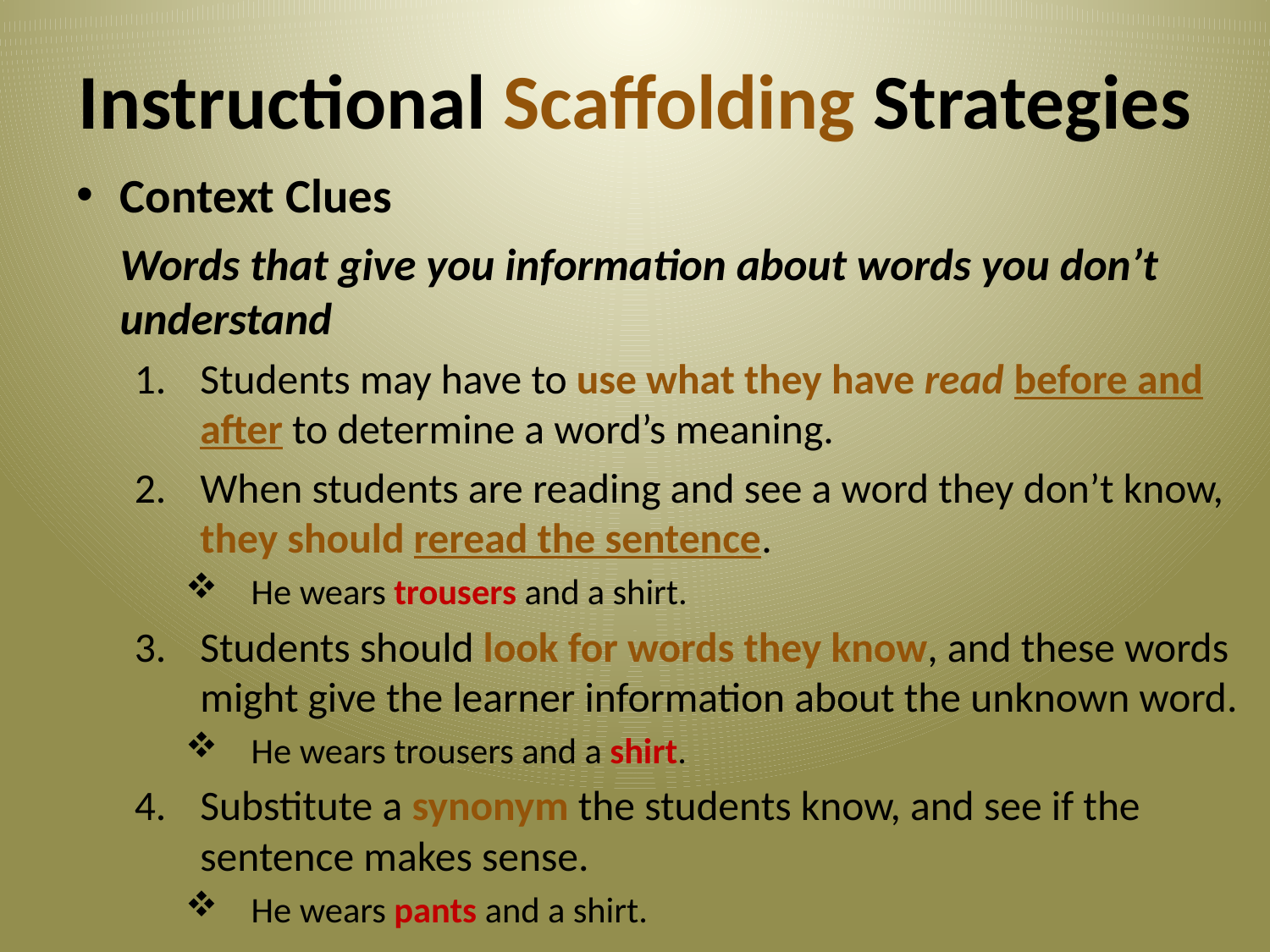

# Instructional Scaffolding Strategies
Context Clues
	Words that give you information about words you don’t understand
Students may have to use what they have read before and after to determine a word’s meaning.
When students are reading and see a word they don’t know, they should reread the sentence.
He wears trousers and a shirt.
Students should look for words they know, and these words might give the learner information about the unknown word.
He wears trousers and a shirt.
Substitute a synonym the students know, and see if the sentence makes sense.
He wears pants and a shirt.